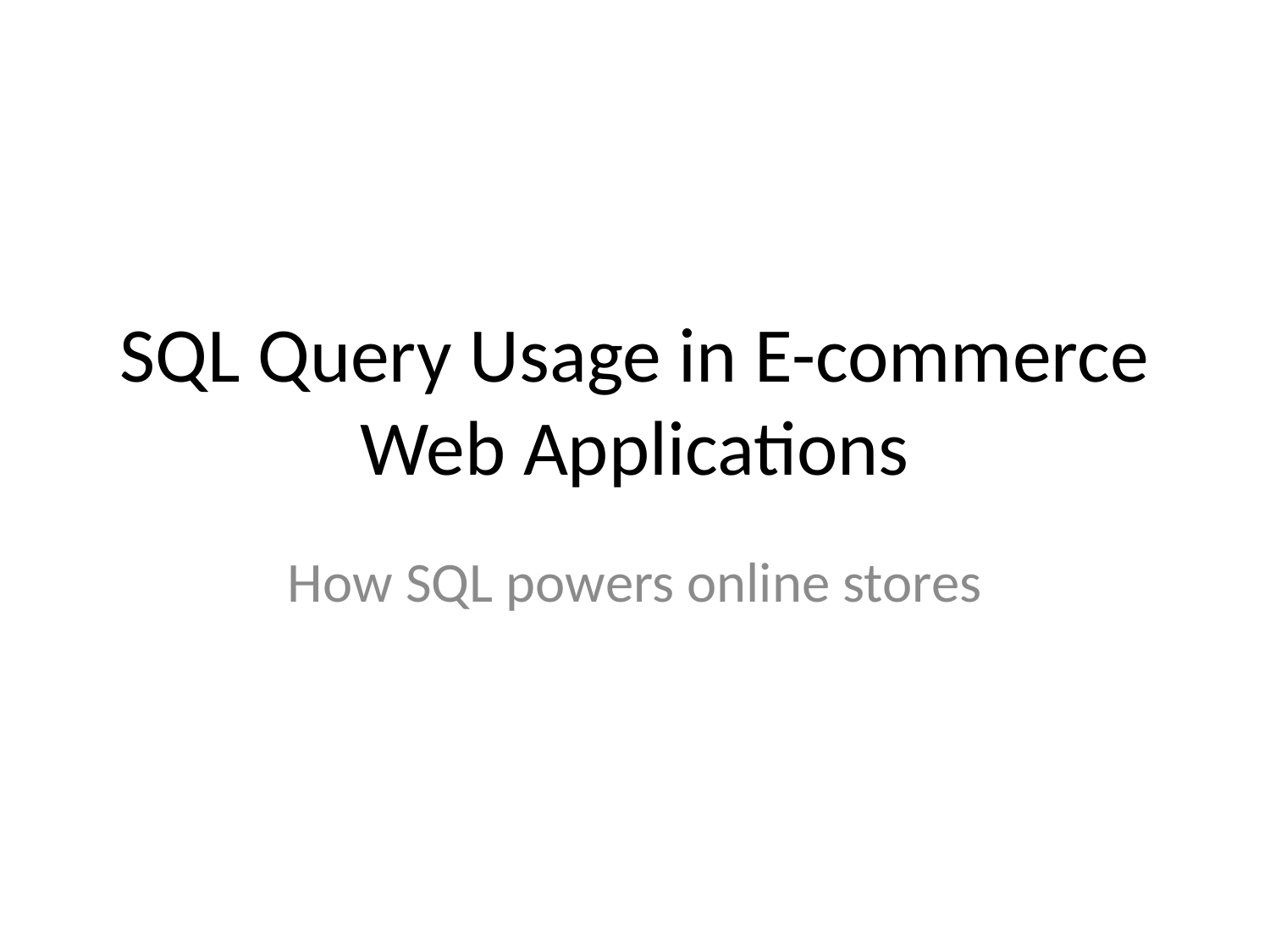

# SQL Query Usage in E-commerce Web Applications
How SQL powers online stores